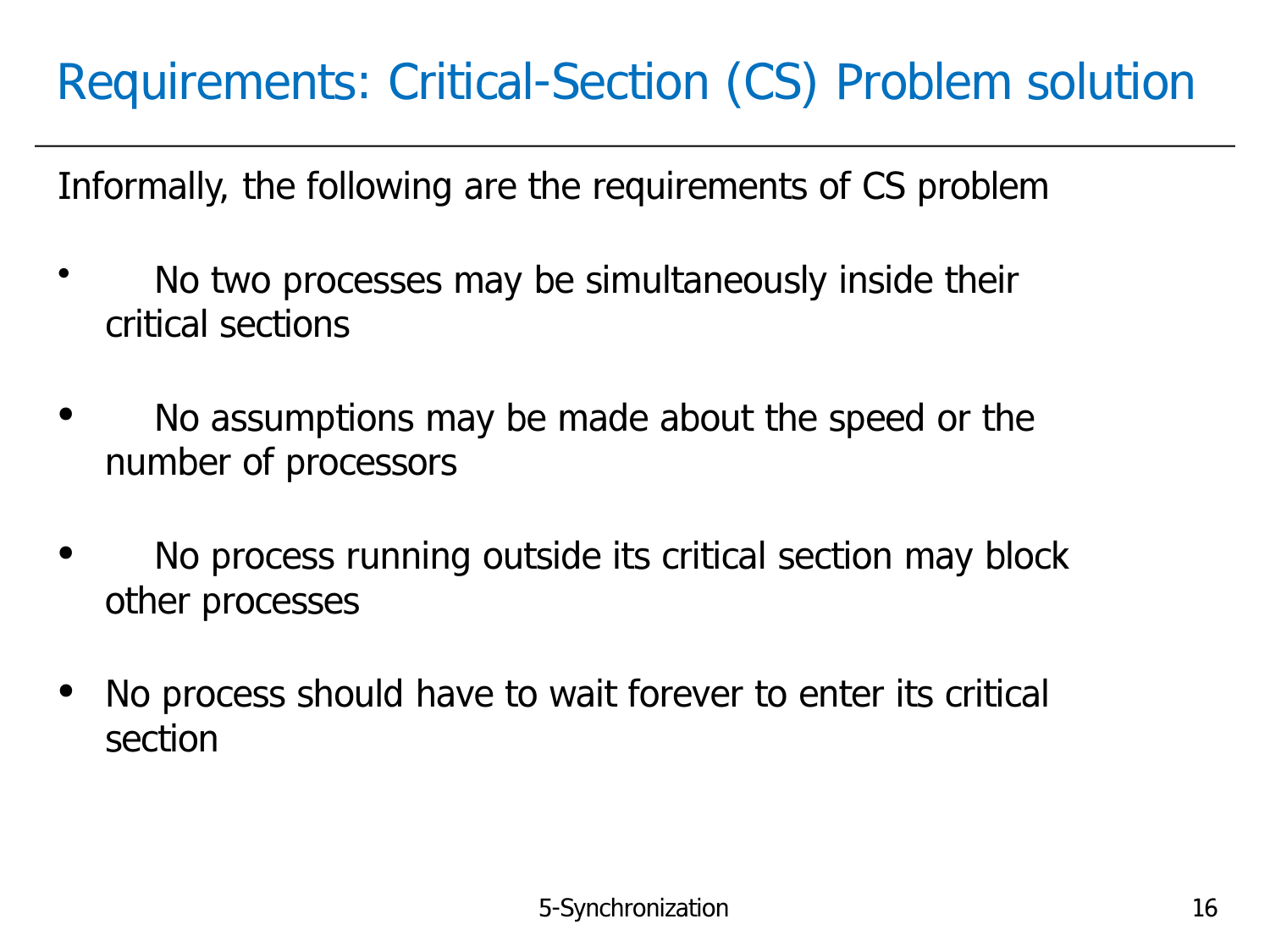

# Requirements: Critical-Section (CS) Problem solution
Informally, the following are the requirements of CS problem

	No two processes may be simultaneously inside their critical sections

	No assumptions may be made about the speed or the number of processors

	No process running outside its critical section may block other processes

No process should have to wait forever to enter its critical section
5-Synchronization
16